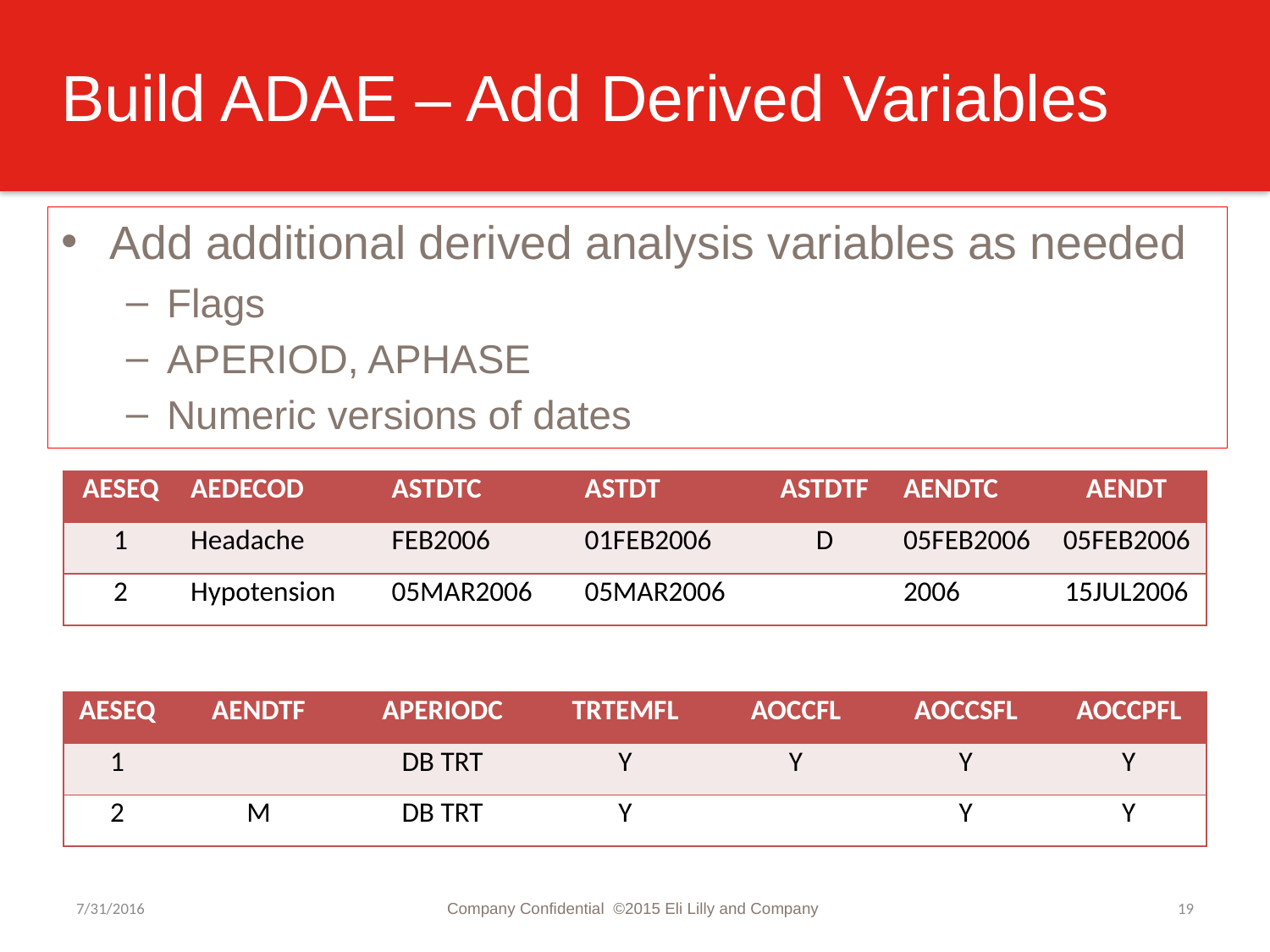

# Build ADAE – Add Derived Variables
Add additional derived analysis variables as needed
Flags
APERIOD, APHASE
Numeric versions of dates

| AESEQ | AEDECOD | ASTDTC | ASTDT | ASTDTF | AENDTC | AENDT |
| --- | --- | --- | --- | --- | --- | --- |
| 1 | Headache | FEB2006 | 01FEB2006 | D | 05FEB2006 | 05FEB2006 |
| 2 | Hypotension | 05MAR2006 | 05MAR2006 |  | 2006 | 15JUL2006 |
| AESEQ | AENDTF | APERIODC | TRTEMFL | AOCCFL | AOCCSFL | AOCCPFL |
| --- | --- | --- | --- | --- | --- | --- |
| 1 |  | DB TRT | Y | Y | Y | Y |
| 2 | M | DB TRT | Y |  | Y | Y |
7/31/2016
Company Confidential  ©2015 Eli Lilly and Company
19